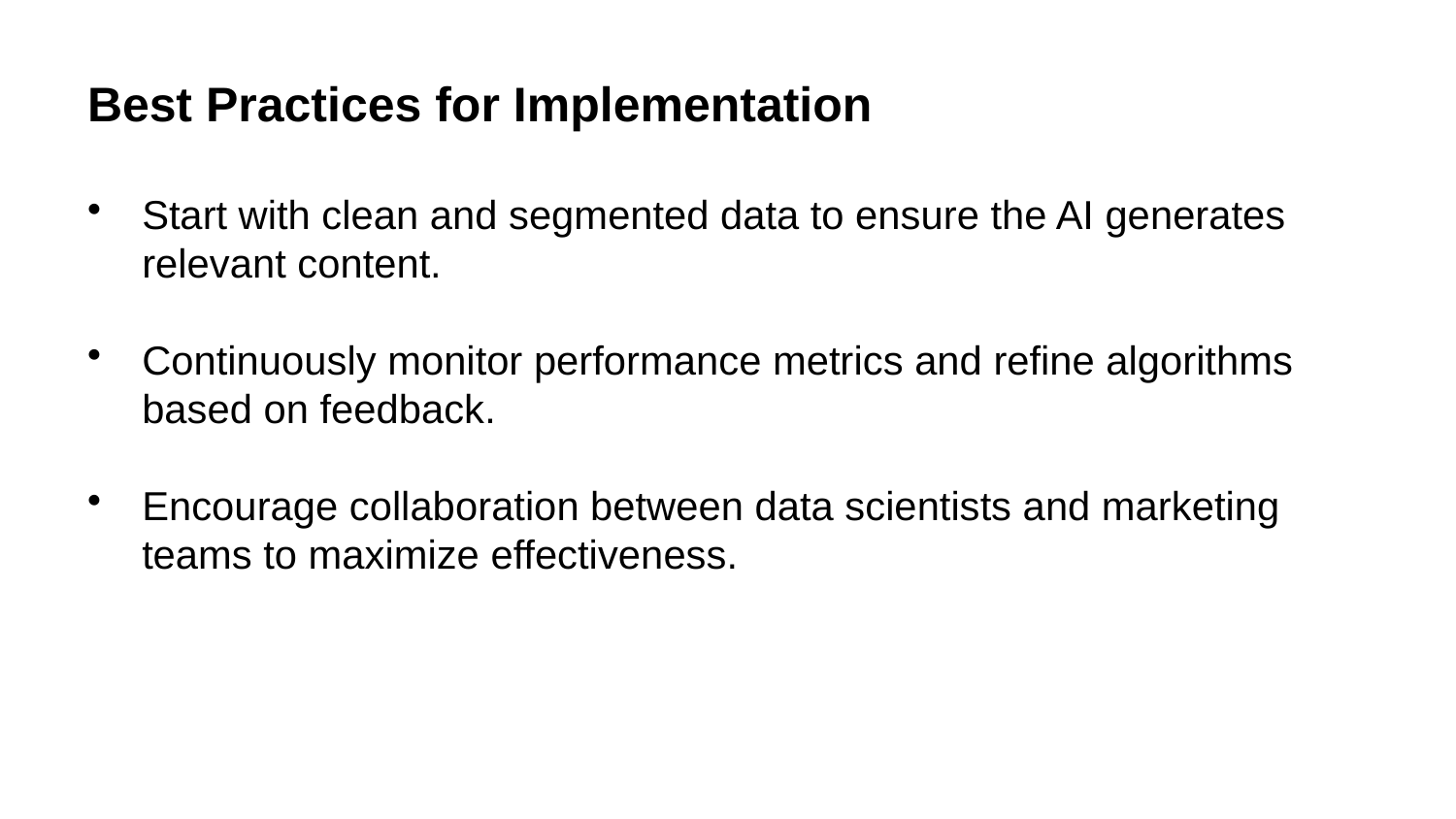

Best Practices for Implementation
Start with clean and segmented data to ensure the AI generates relevant content.

Continuously monitor performance metrics and refine algorithms based on feedback.

Encourage collaboration between data scientists and marketing teams to maximize effectiveness.